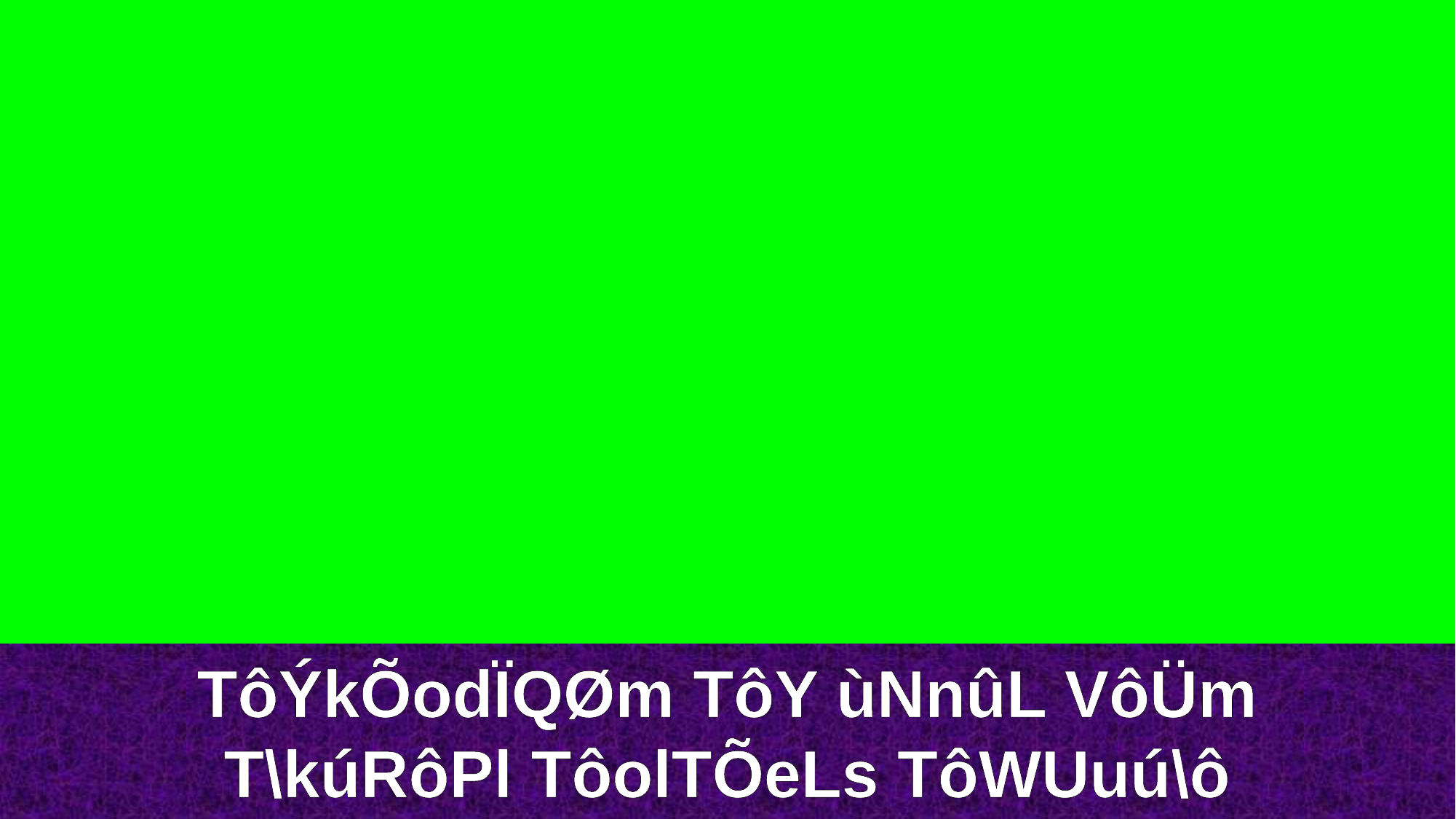

TôÝkÕodÏQØm TôY ùNnûL VôÜm
T\kúRôPl TôolTÕeLs TôWUuú\ô